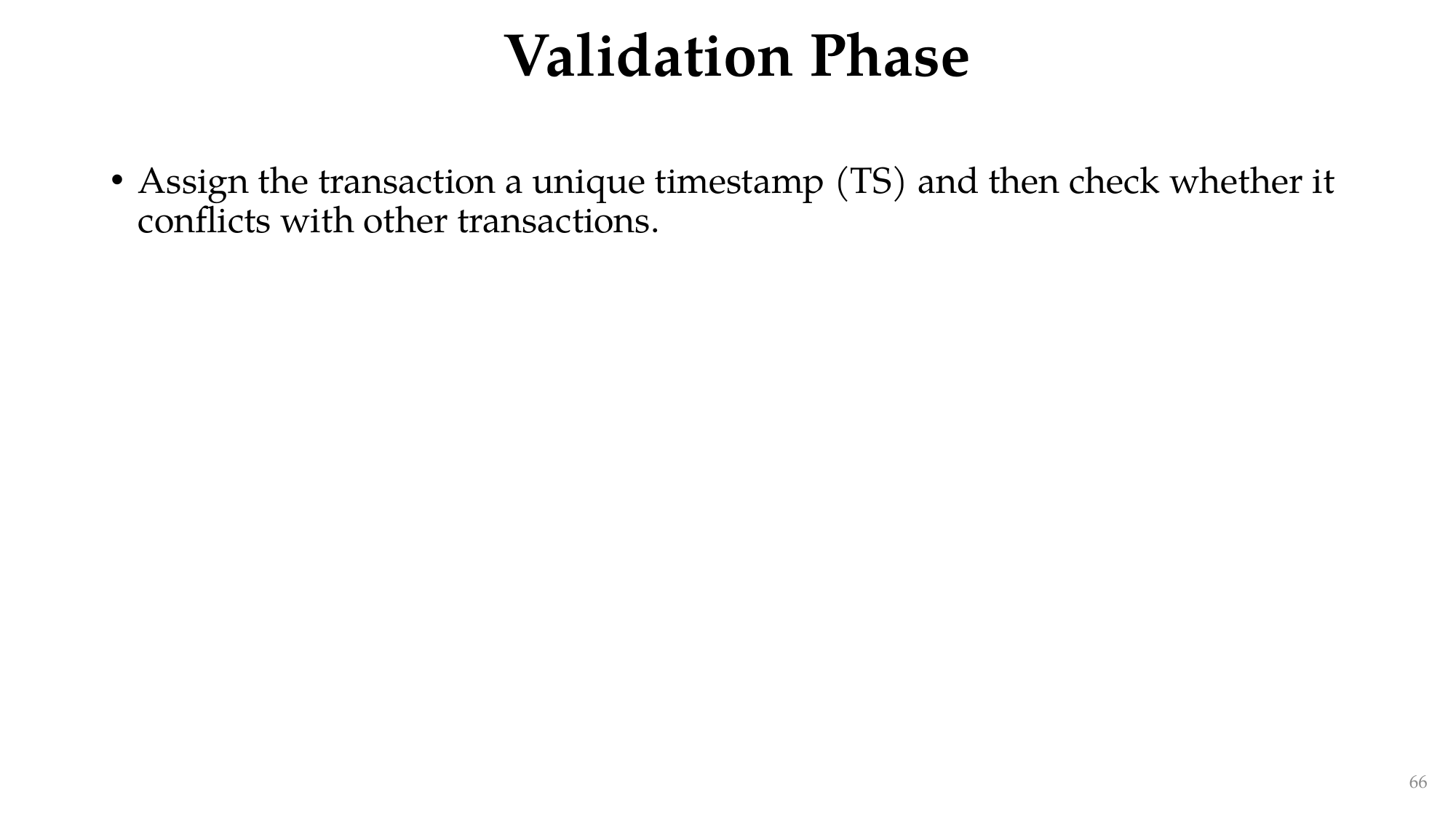

# Validation Phase
Assign the transaction a unique timestamp (TS) and then check whether it conflicts with other transactions.
66